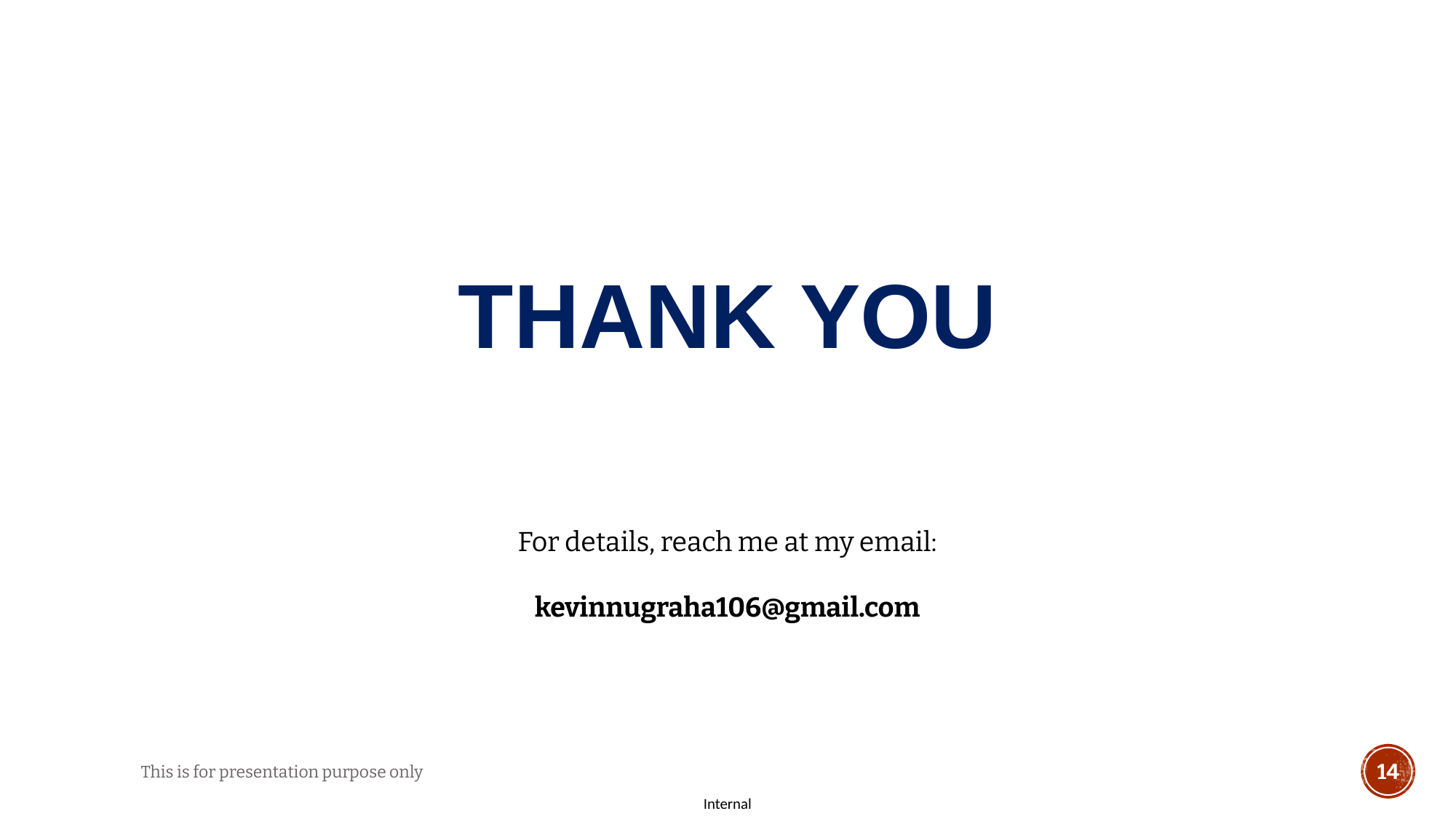

# THANK YOU
For details, reach me at my email:

kevinnugraha106@gmail.com
This is for presentation purpose only
14